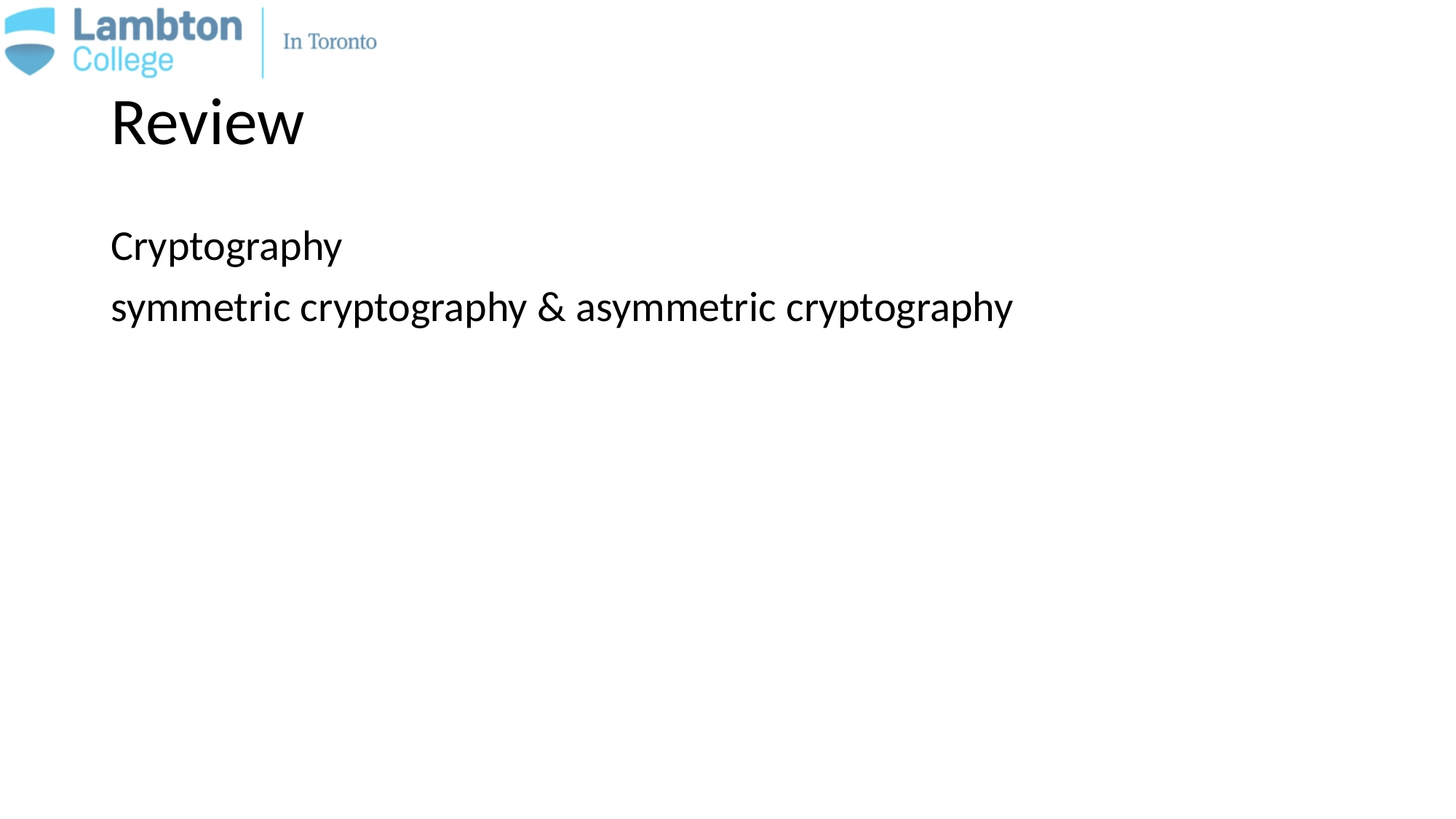

# Review
Cryptography
symmetric cryptography & asymmetric cryptography